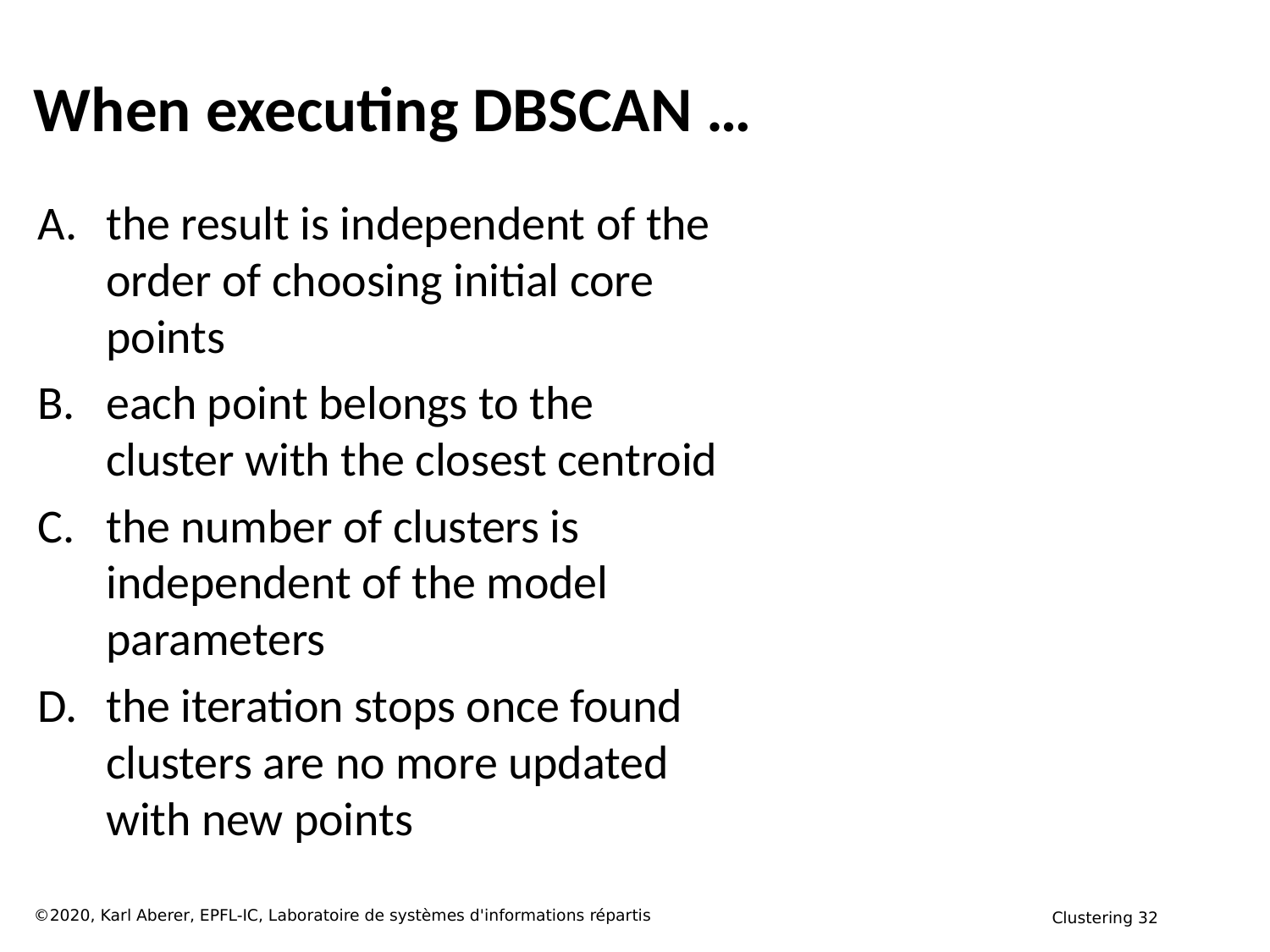

# When executing DBSCAN …
the result is independent of the order of choosing initial core points
each point belongs to the cluster with the closest centroid
the number of clusters is independent of the model parameters
the iteration stops once found clusters are no more updated with new points
©2020, Karl Aberer, EPFL-IC, Laboratoire de systèmes d'informations répartis